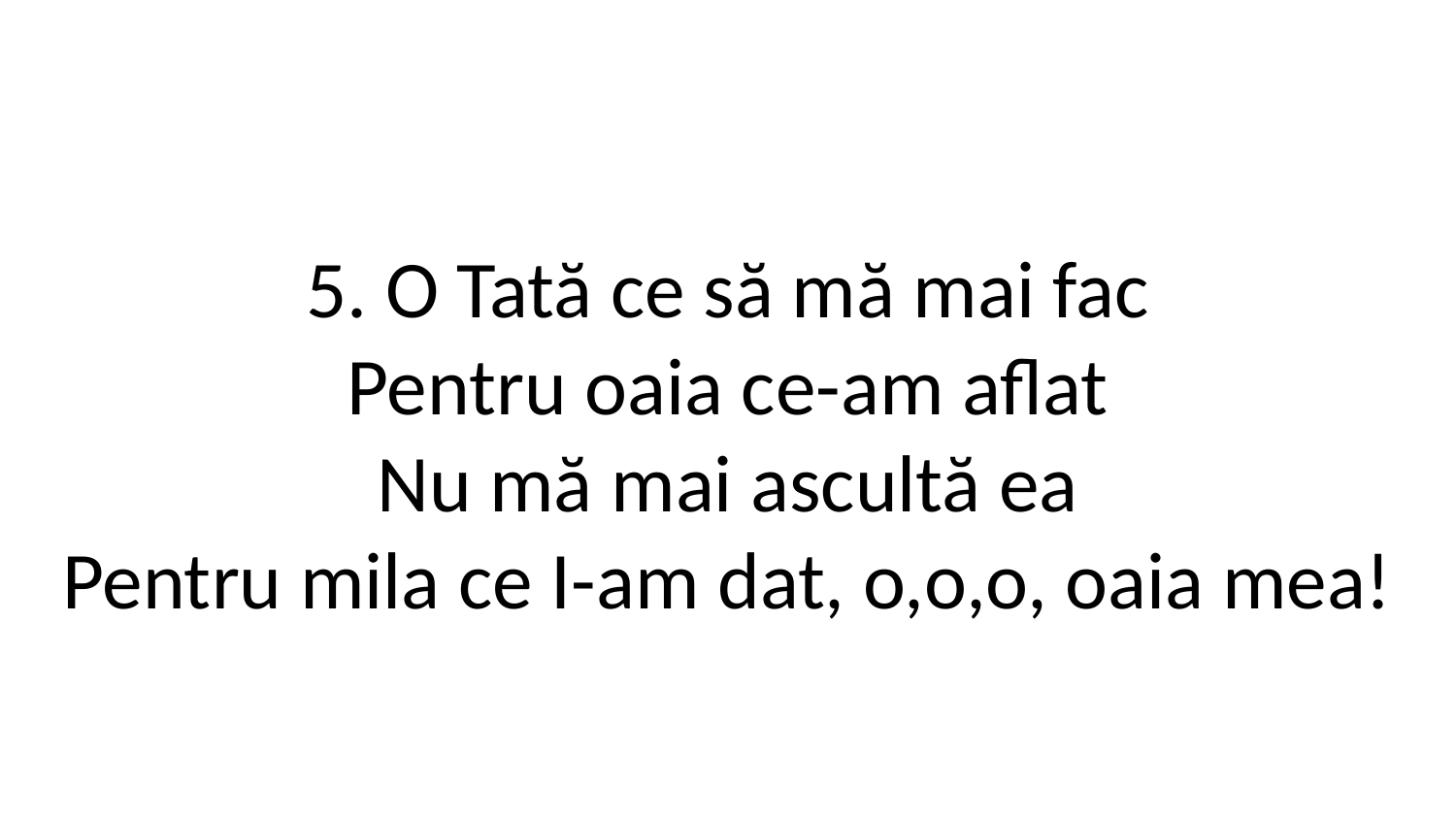

5. O Tată ce să mă mai fac
Pentru oaia ce-am aflat
Nu mă mai ascultă ea
Pentru mila ce I-am dat, o,o,o, oaia mea!